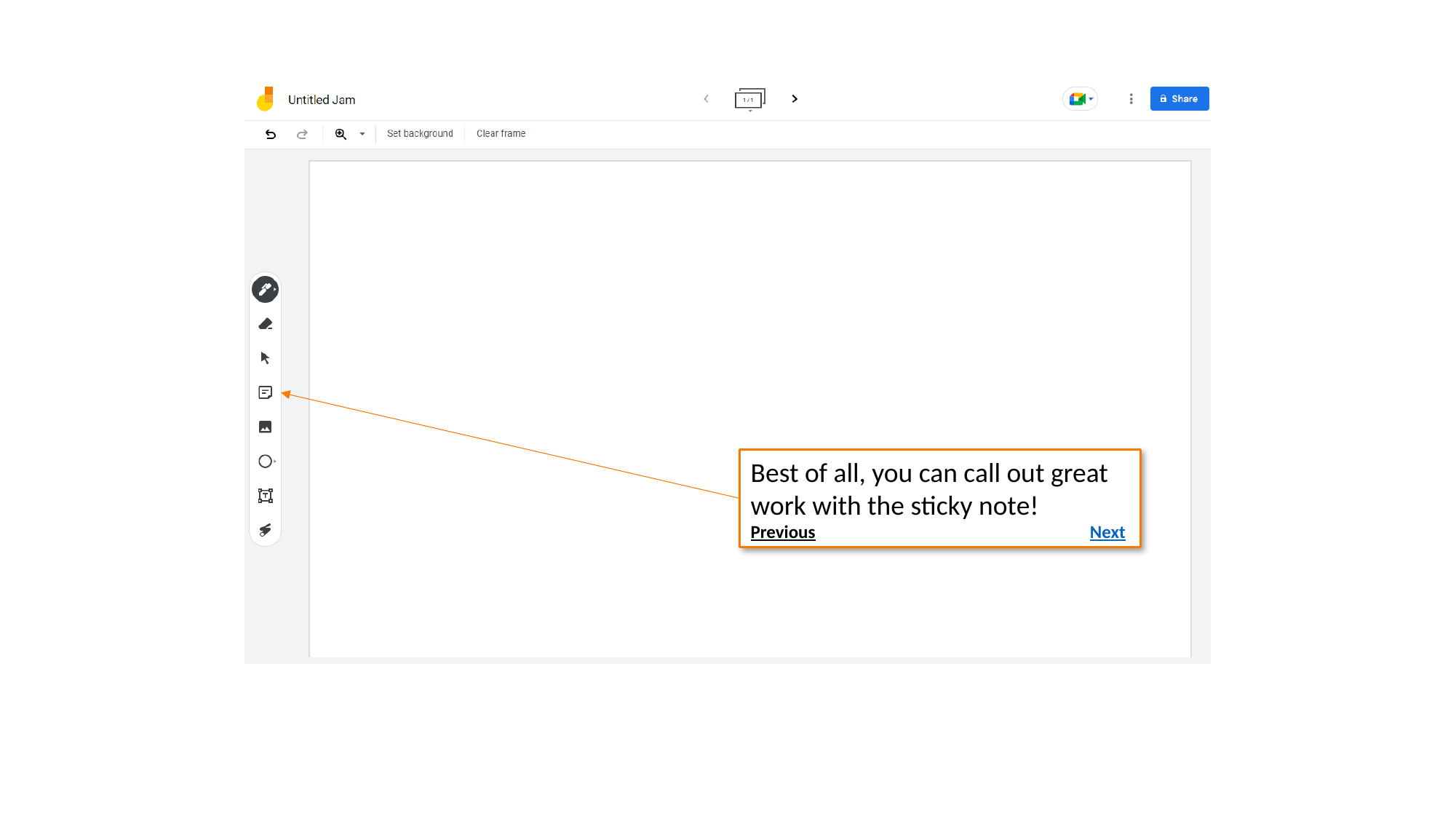

Best of all, you can call out great work with the sticky note!
Previous 	                                                       Next